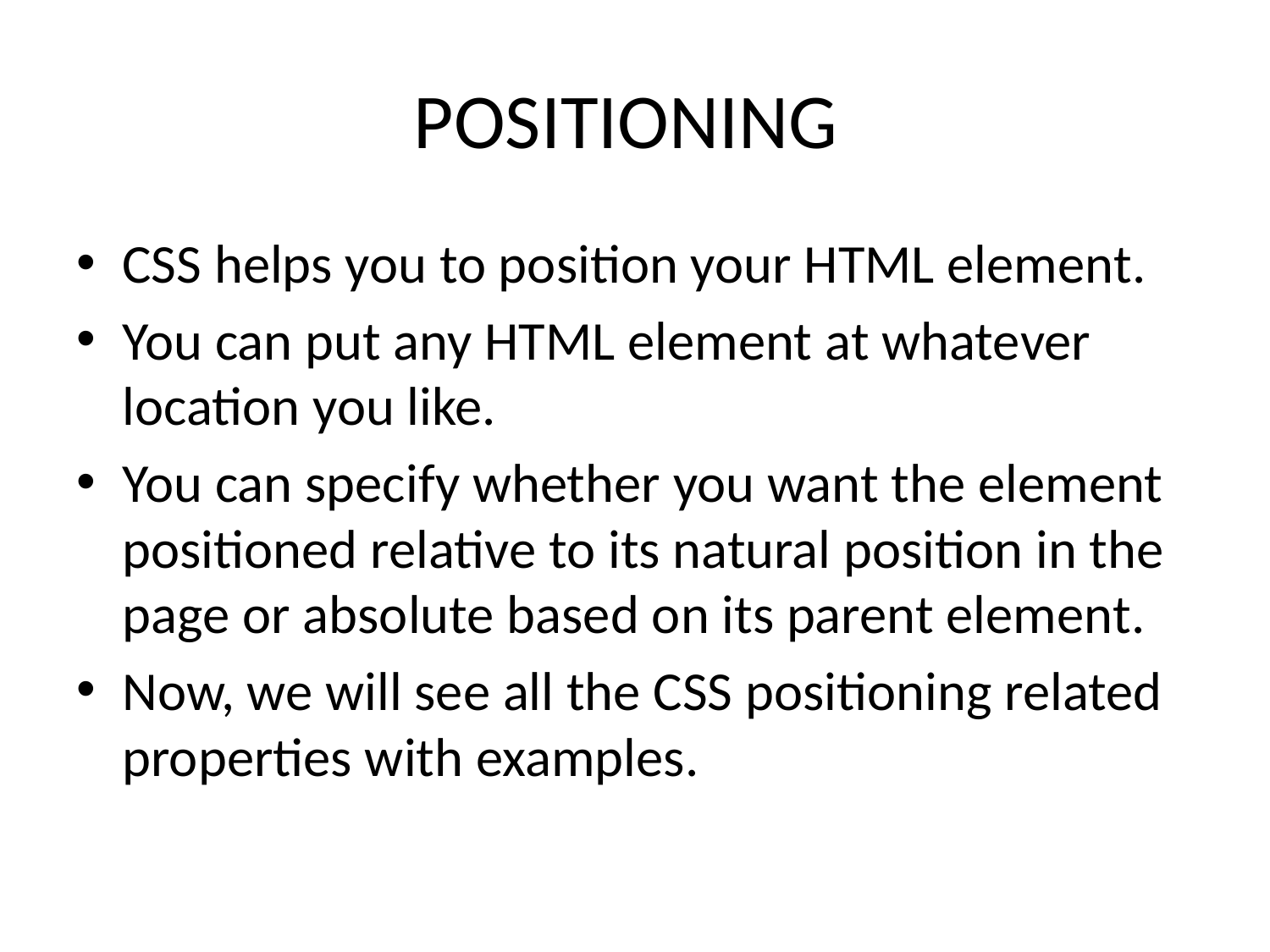

# POSITIONING
CSS helps you to position your HTML element.
You can put any HTML element at whatever location you like.
You can specify whether you want the element positioned relative to its natural position in the page or absolute based on its parent element.
Now, we will see all the CSS positioning related properties with examples.